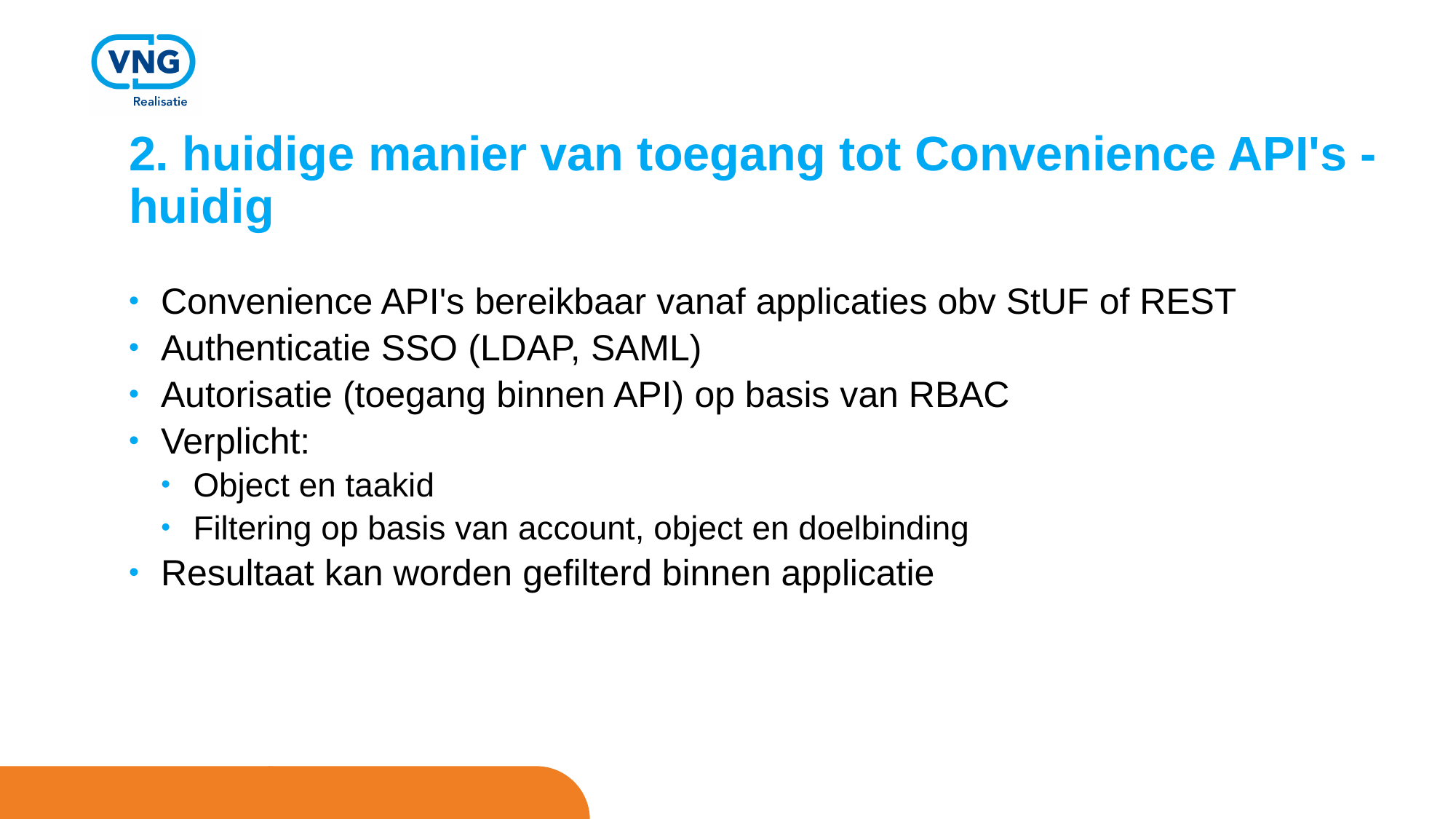

# 2. huidige manier van toegang tot Convenience API's - huidig
Convenience API's bereikbaar vanaf applicaties obv StUF of REST
Authenticatie SSO (LDAP, SAML)
Autorisatie (toegang binnen API) op basis van RBAC
Verplicht:
Object en taakid
Filtering op basis van account, object en doelbinding
Resultaat kan worden gefilterd binnen applicatie